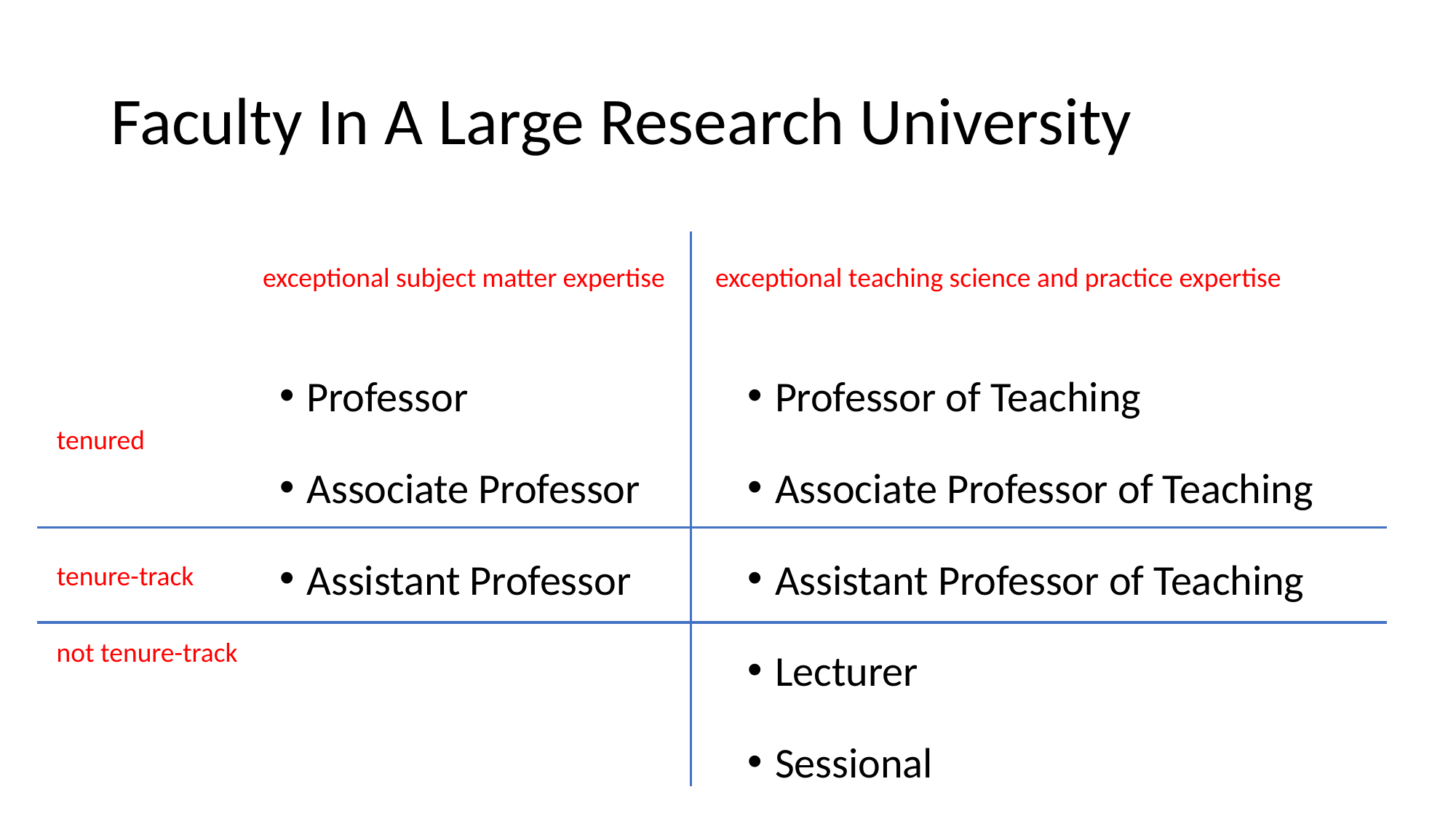

# Faculty In A Large Research University
exceptional subject matter expertise
exceptional teaching science and practice expertise
Professor
Associate Professor
Assistant Professor
Professor of Teaching
Associate Professor of Teaching
Assistant Professor of Teaching
Lecturer
Sessional
tenured
tenure-track
not tenure-track